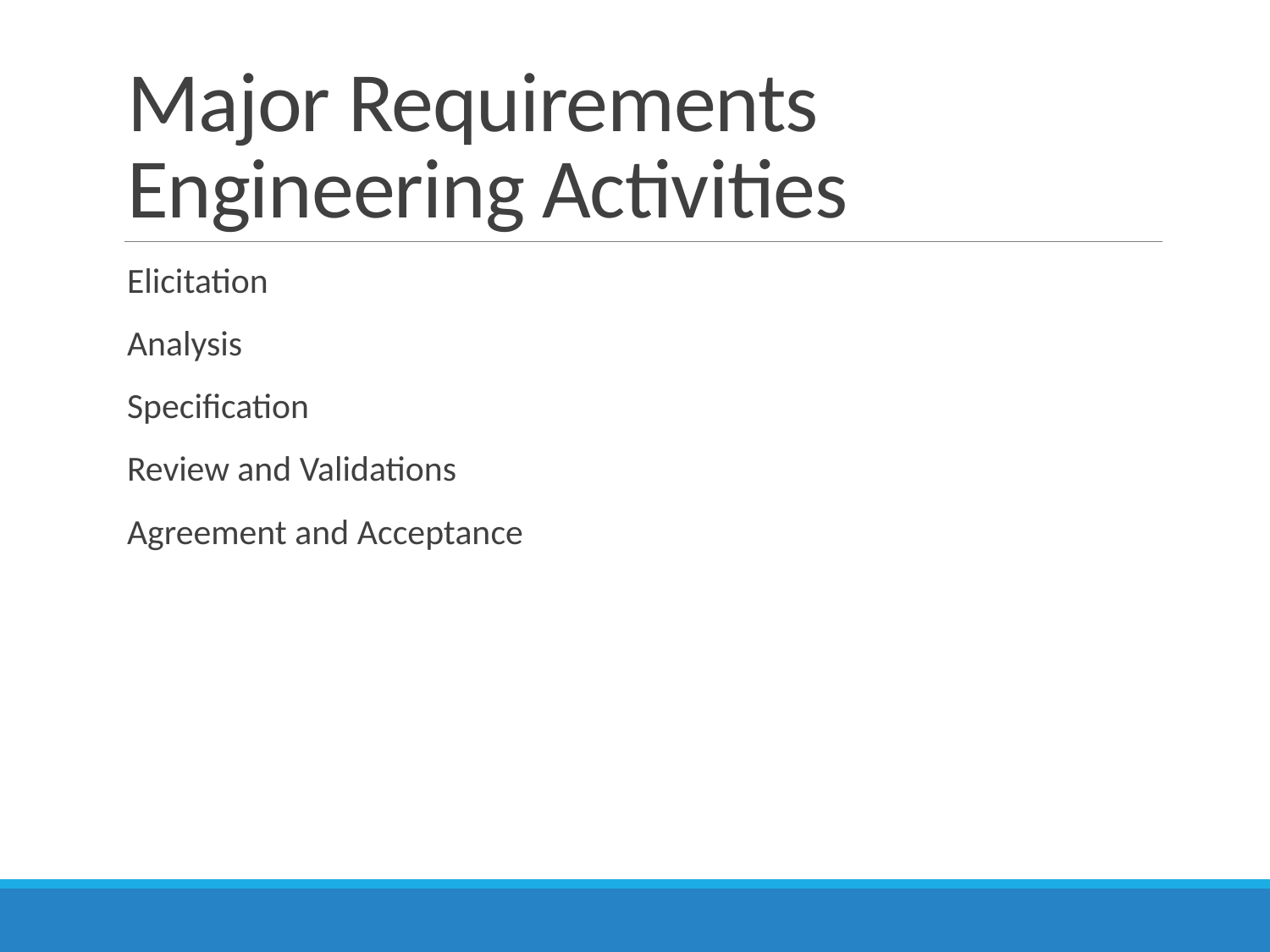

# Major Requirements Engineering Activities
Elicitation
Analysis
Specification
Review and Validations
Agreement and Acceptance